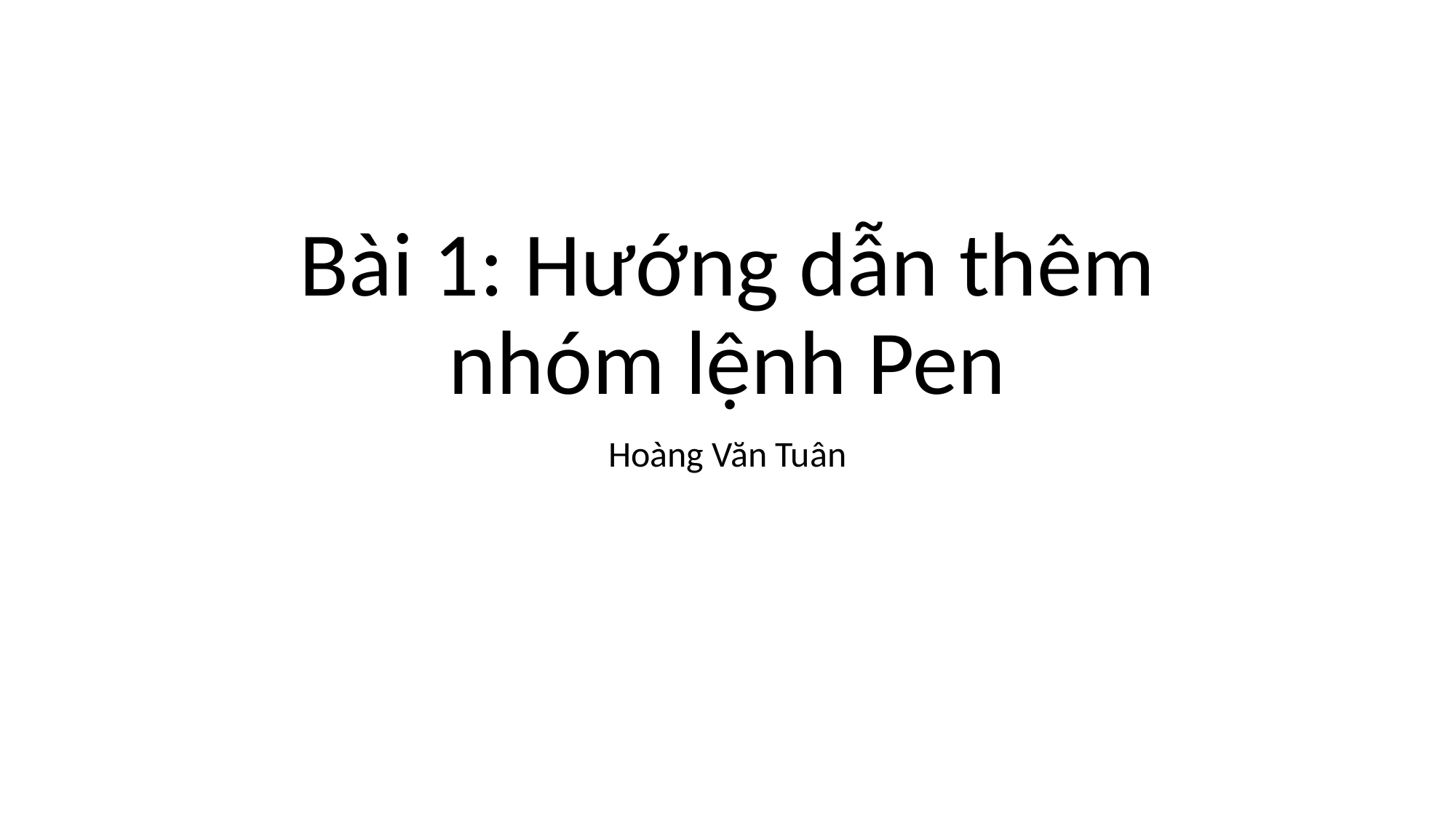

# Bài 1: Hướng dẫn thêm nhóm lệnh Pen
Hoàng Văn Tuân